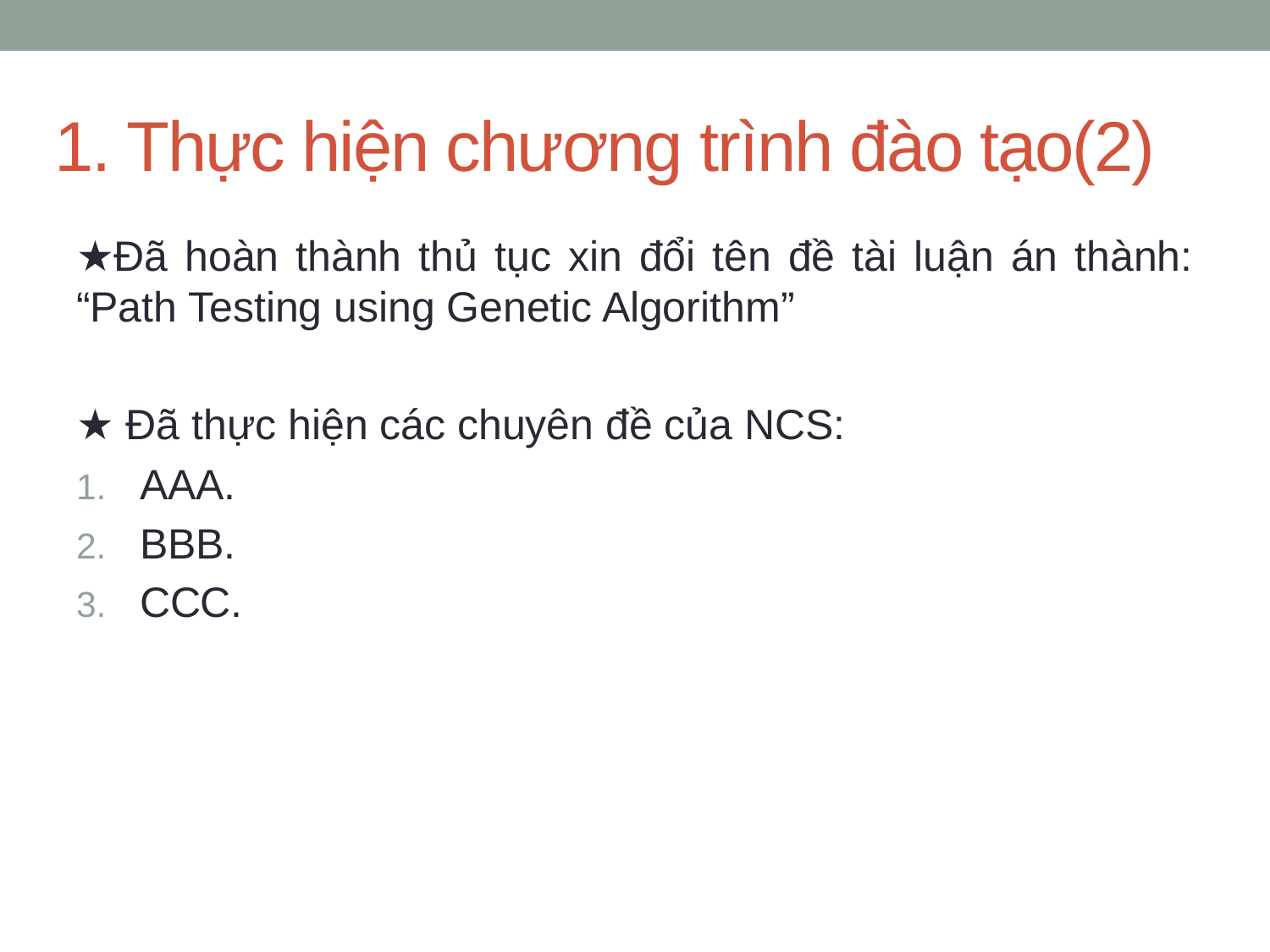

# 1. Thực hiện chương trình đào tạo(2)
★Đã hoàn thành thủ tục xin đổi tên đề tài luận án thành: “Path Testing using Genetic Algorithm”

★ Đã thực hiện các chuyên đề của NCS:
AAA.
BBB.
CCC.